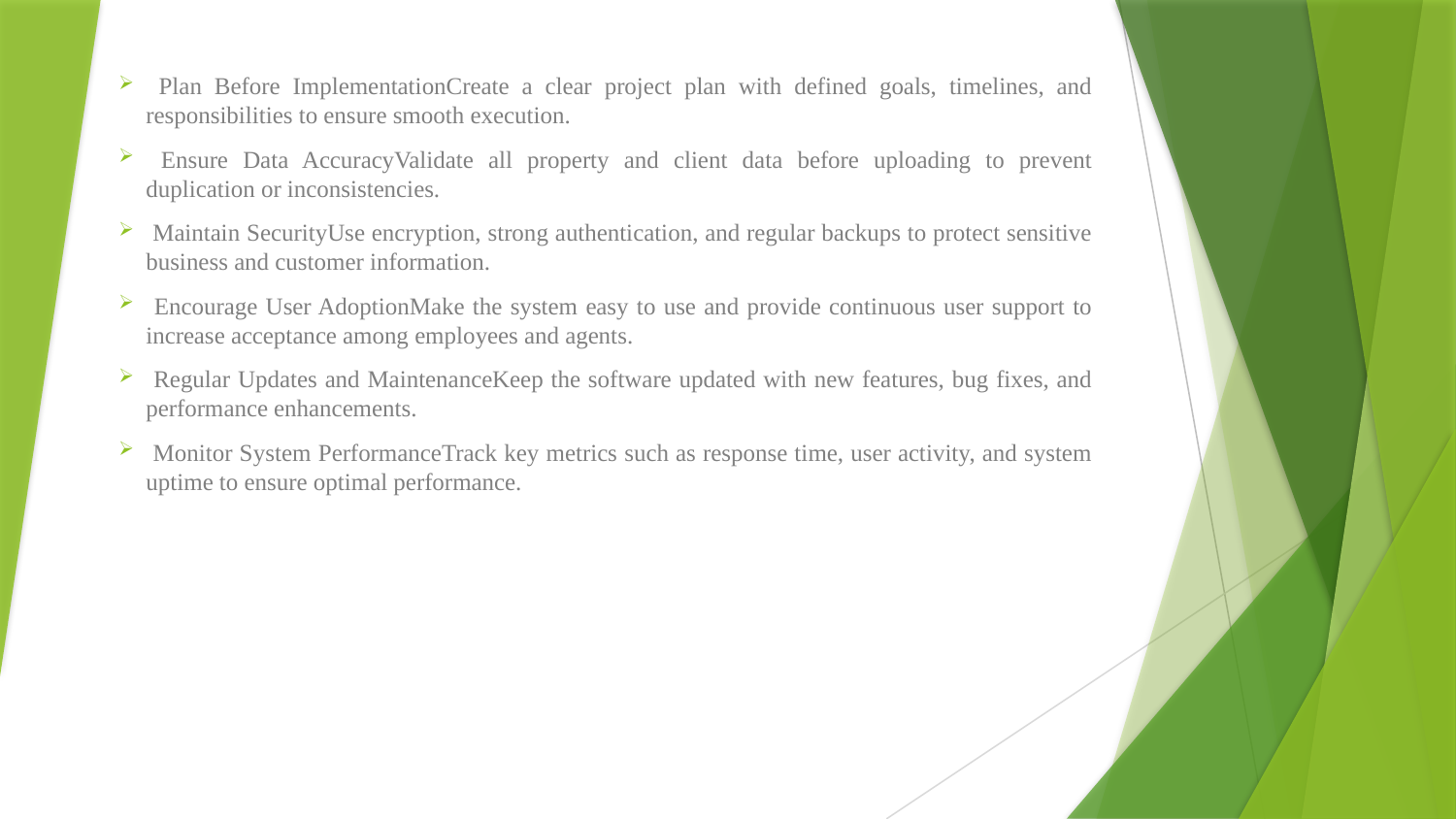

Plan Before ImplementationCreate a clear project plan with defined goals, timelines, and responsibilities to ensure smooth execution.
 Ensure Data AccuracyValidate all property and client data before uploading to prevent duplication or inconsistencies.
 Maintain SecurityUse encryption, strong authentication, and regular backups to protect sensitive business and customer information.
 Encourage User AdoptionMake the system easy to use and provide continuous user support to increase acceptance among employees and agents.
 Regular Updates and MaintenanceKeep the software updated with new features, bug fixes, and performance enhancements.
 Monitor System PerformanceTrack key metrics such as response time, user activity, and system uptime to ensure optimal performance.